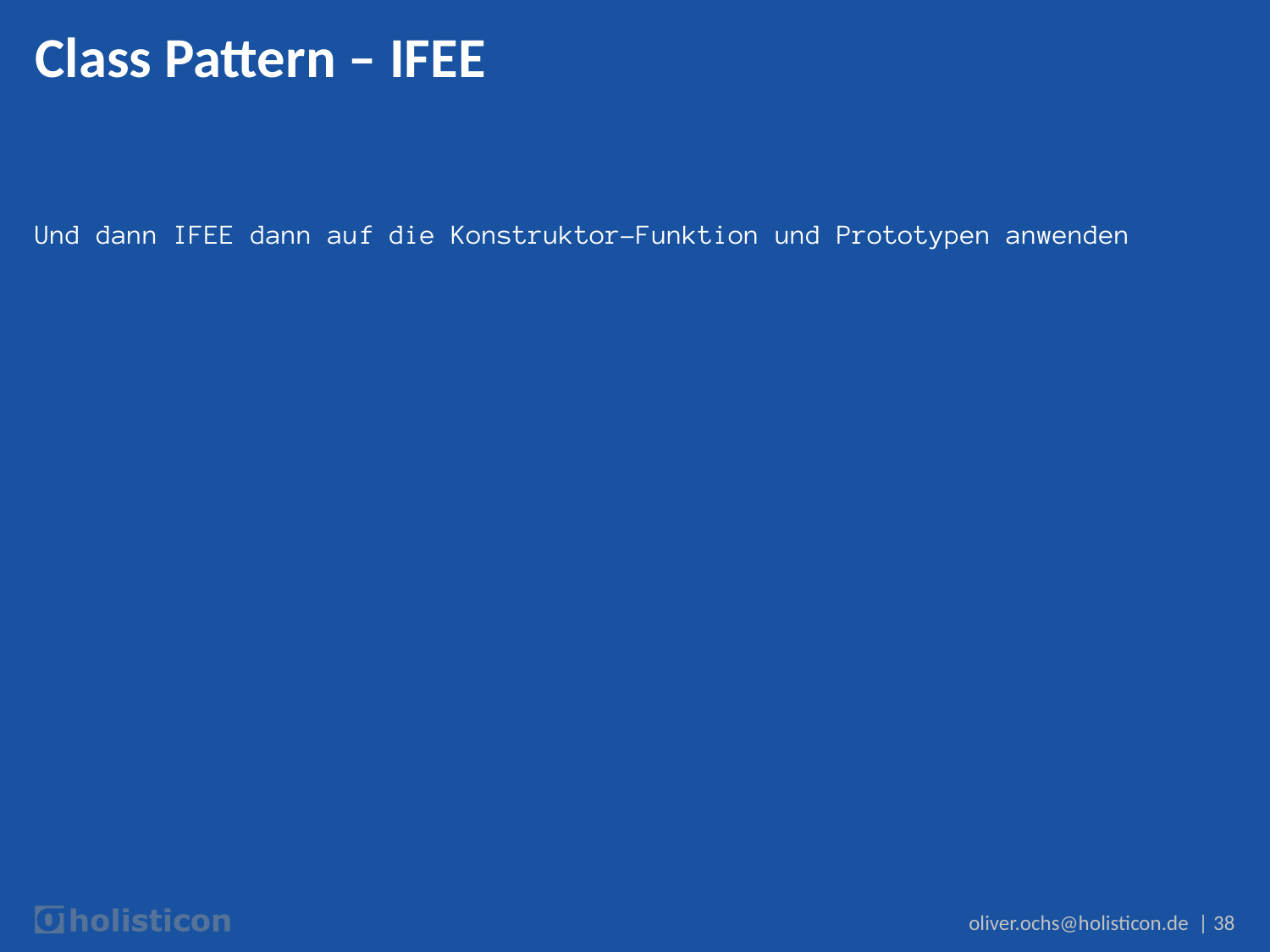

# Class Pattern – IFEE
Und dann IFEE dann auf die Konstruktor-Funktion und Prototypen anwenden